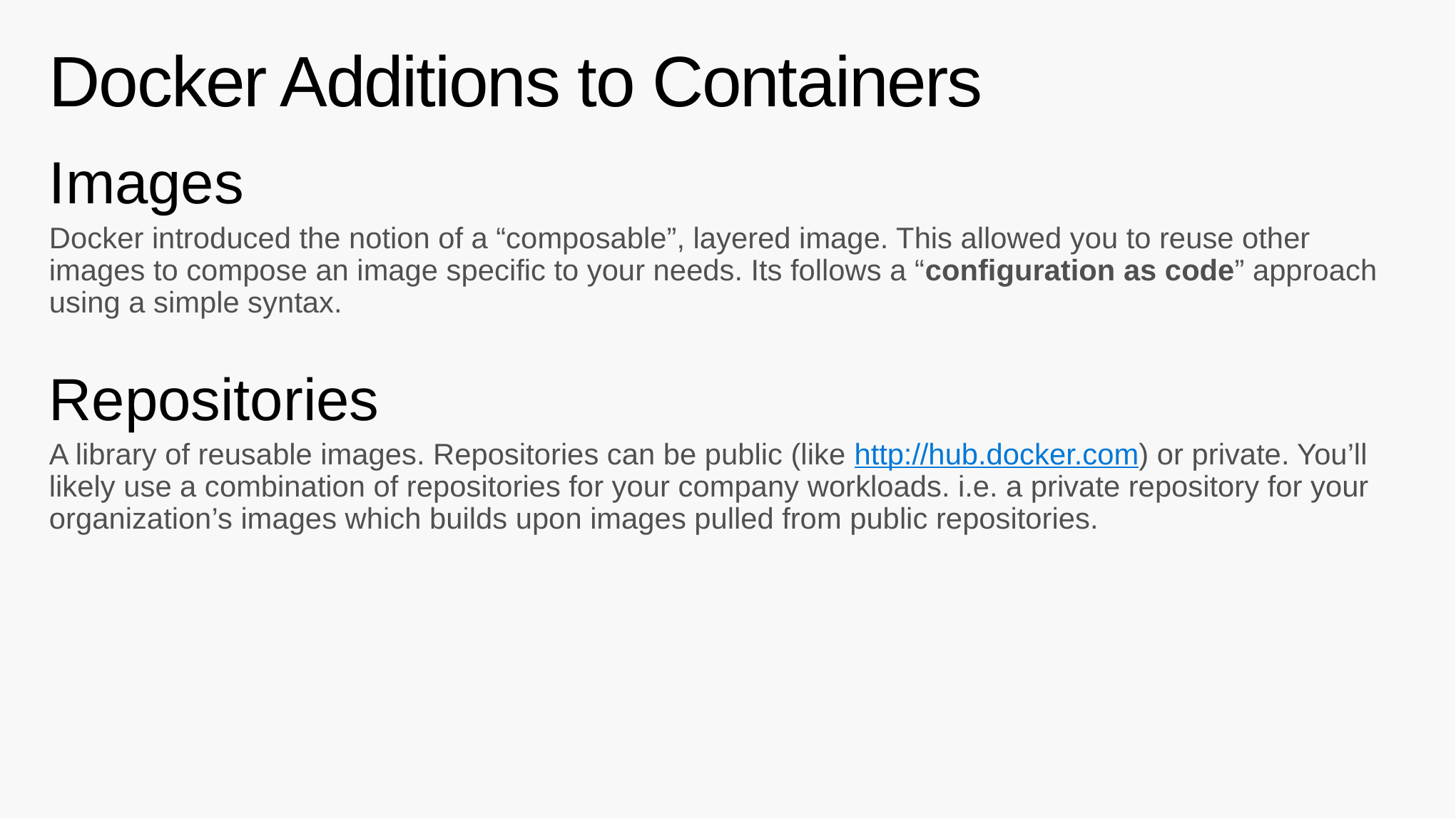

# Docker Additions to Containers
Images
Docker introduced the notion of a “composable”, layered image. This allowed you to reuse other images to compose an image specific to your needs. Its follows a “configuration as code” approach using a simple syntax.

Repositories
A library of reusable images. Repositories can be public (like http://hub.docker.com) or private. You’ll likely use a combination of repositories for your company workloads. i.e. a private repository for your organization’s images which builds upon images pulled from public repositories.